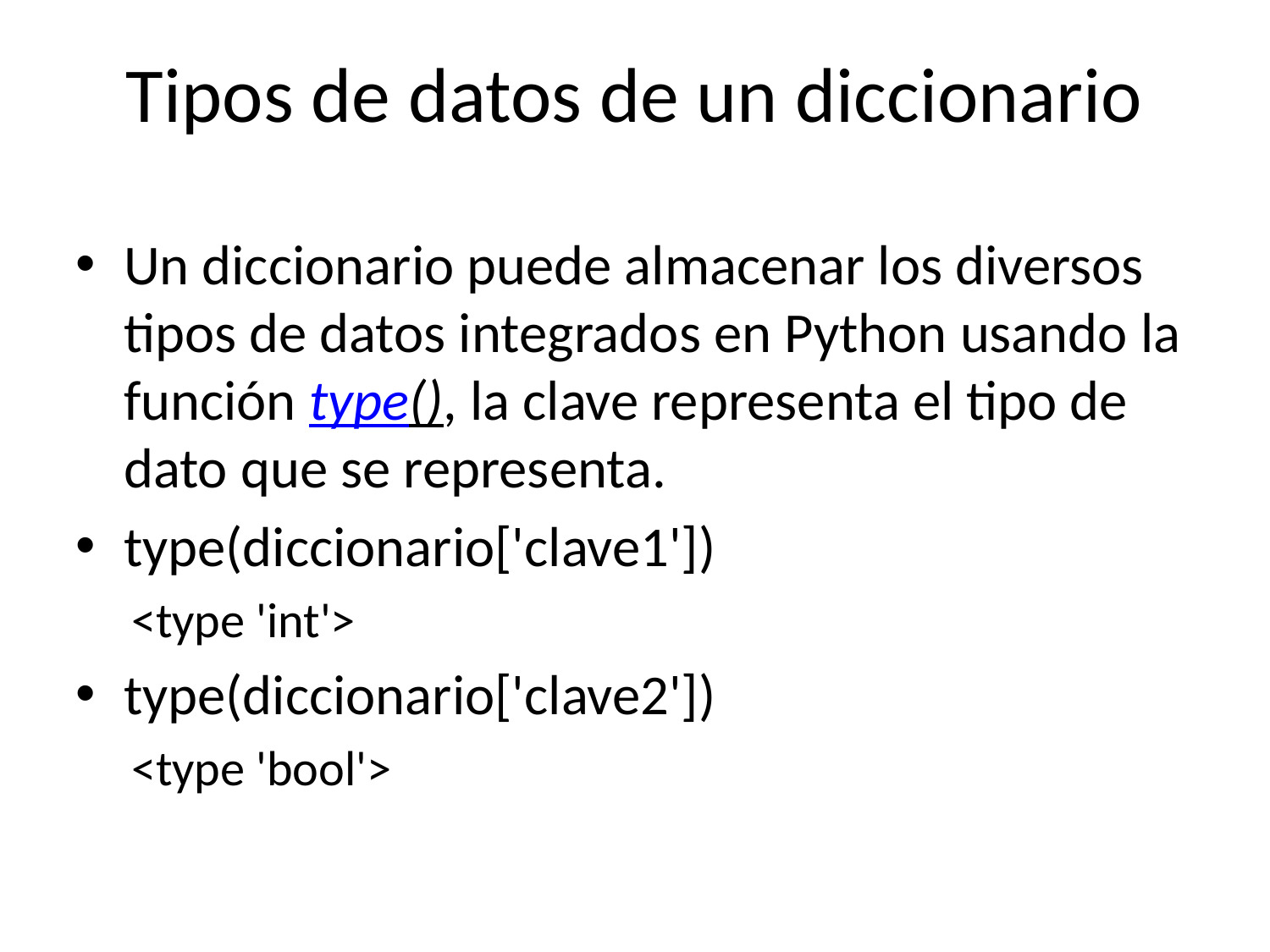

# Tipos de datos de un diccionario
Un diccionario puede almacenar los diversos tipos de datos integrados en Python usando la función type(), la clave representa el tipo de dato que se representa.
type(diccionario['clave1'])
<type 'int'>
type(diccionario['clave2'])
<type 'bool'>